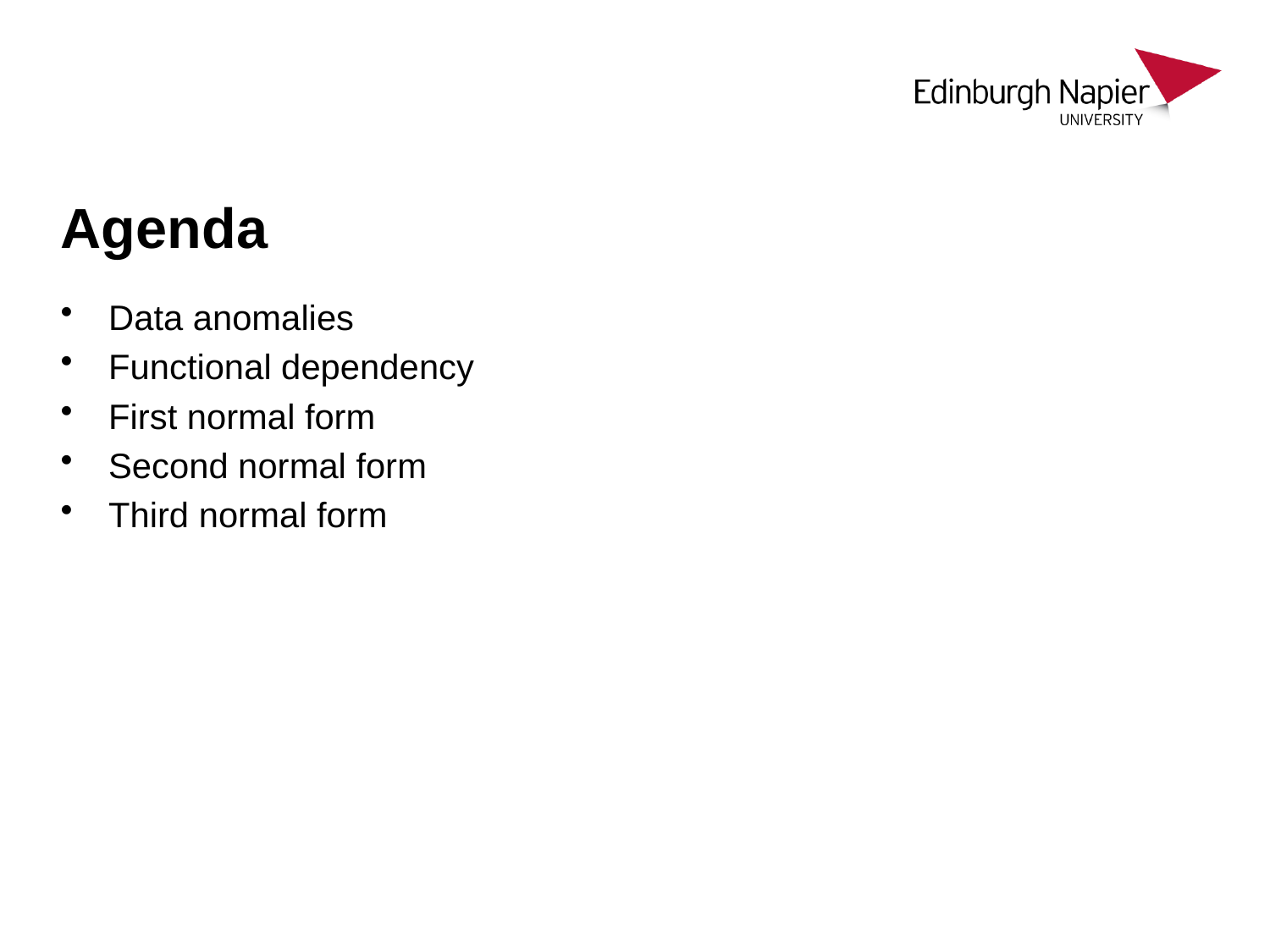

# Agenda
Data anomalies
Functional dependency
First normal form
Second normal form
Third normal form